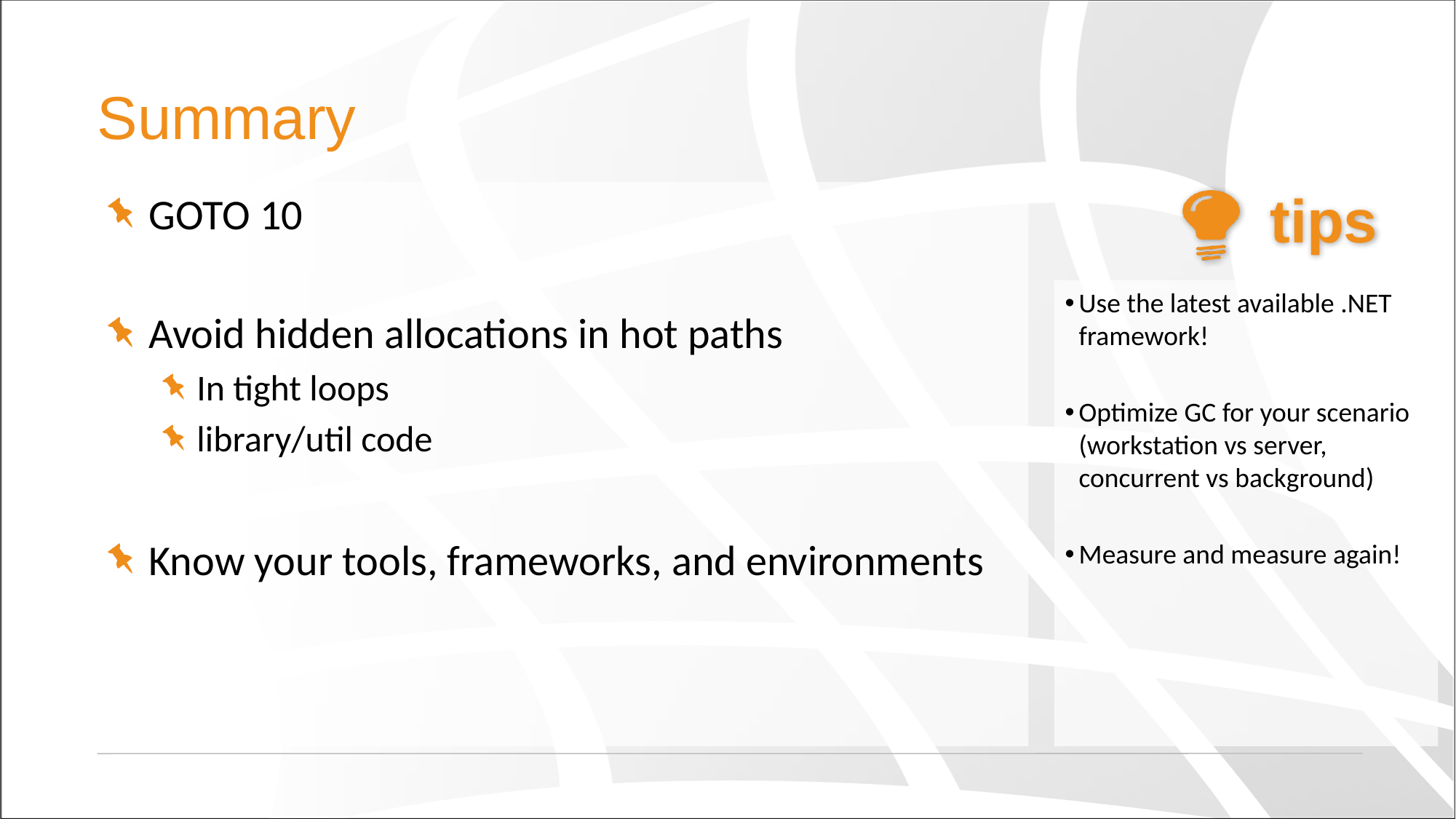

# Summary
GOTO 10

Avoid hidden allocations in hot paths
In tight loops
library/util code

Know your tools, frameworks, and environments
Use the latest available .NET framework!

Optimize GC for your scenario (workstation vs server, concurrent vs background)

Measure and measure again!